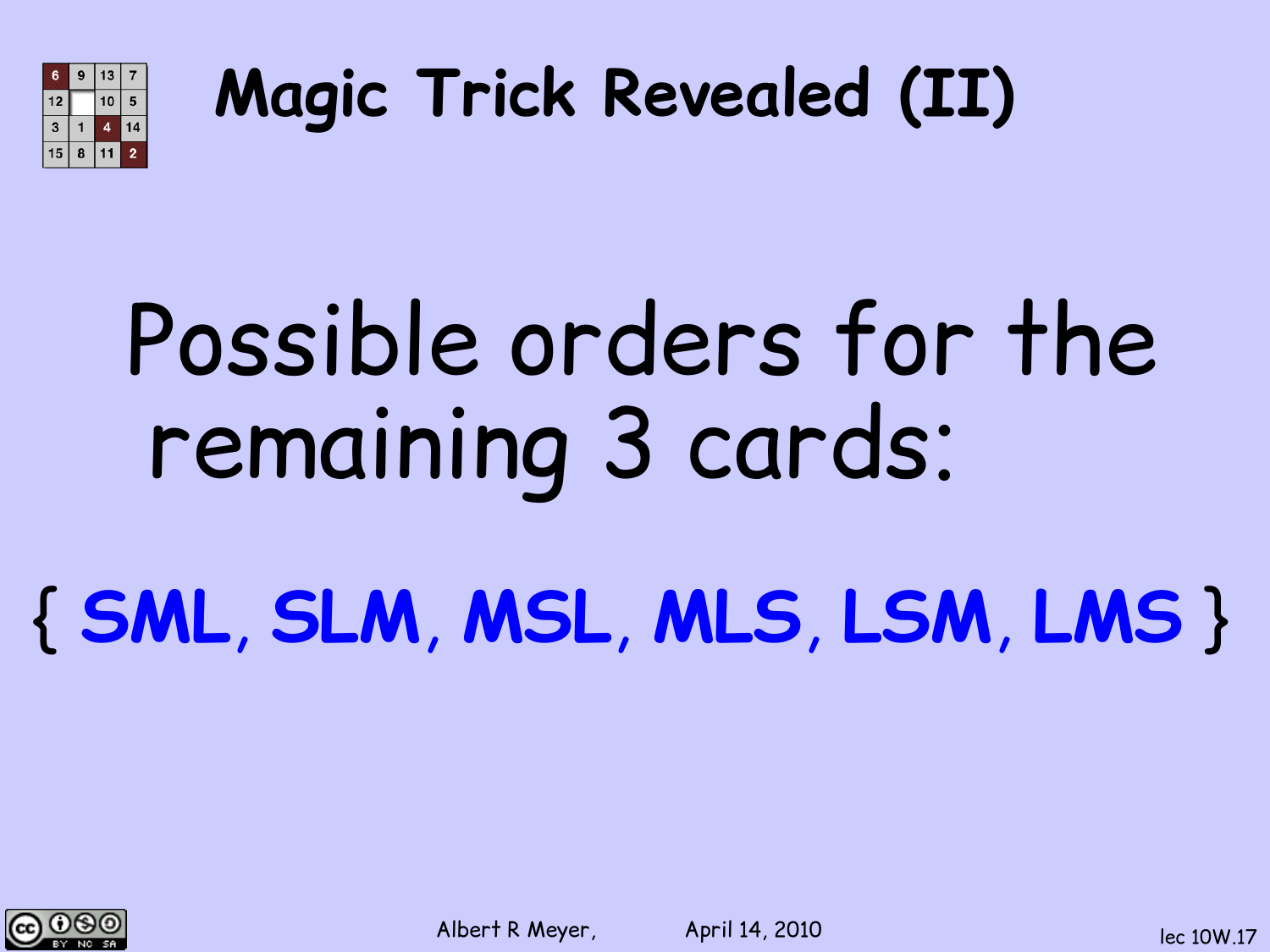

# Magic Trick Revealed (II)
    Possible orders for the
    remaining 3 cards:

{ SML, SLM, MSL, MLS, LSM, LMS }
lec 10W.17